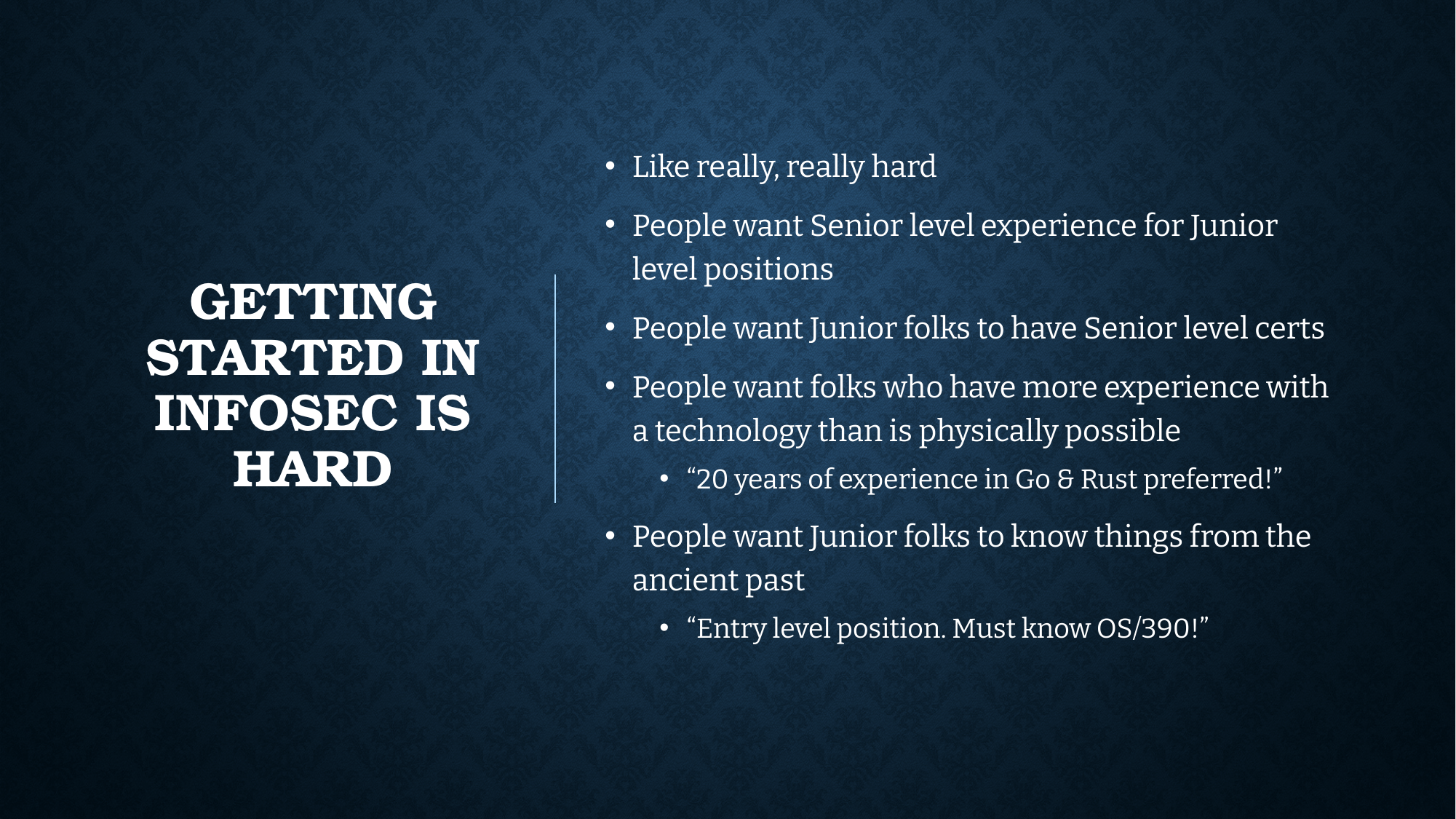

# Getting Started in InfoSec is Hard
Like really, really hard
People want Senior level experience for Junior level positions
People want Junior folks to have Senior level certs
People want folks who have more experience with a technology than is physically possible
“20 years of experience in Go & Rust preferred!”
People want Junior folks to know things from the ancient past
“Entry level position. Must know OS/390!”